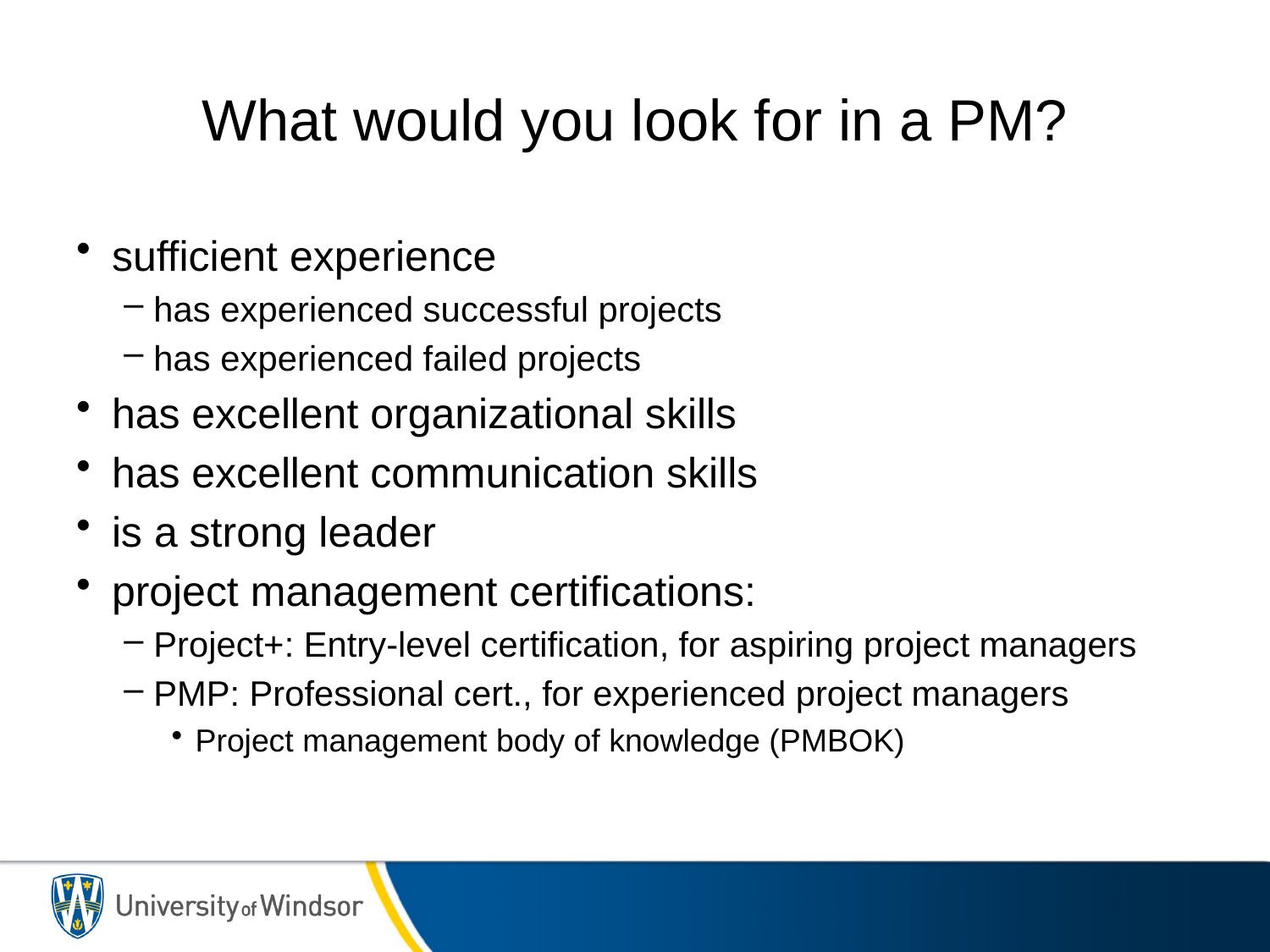

# What would you look for in a PM?
sufficient experience
has experienced successful projects
has experienced failed projects
has excellent organizational skills
has excellent communication skills
is a strong leader
project management certifications:
Project+: Entry-level certification, for aspiring project managers
PMP: Professional cert., for experienced project managers
Project management body of knowledge (PMBOK)